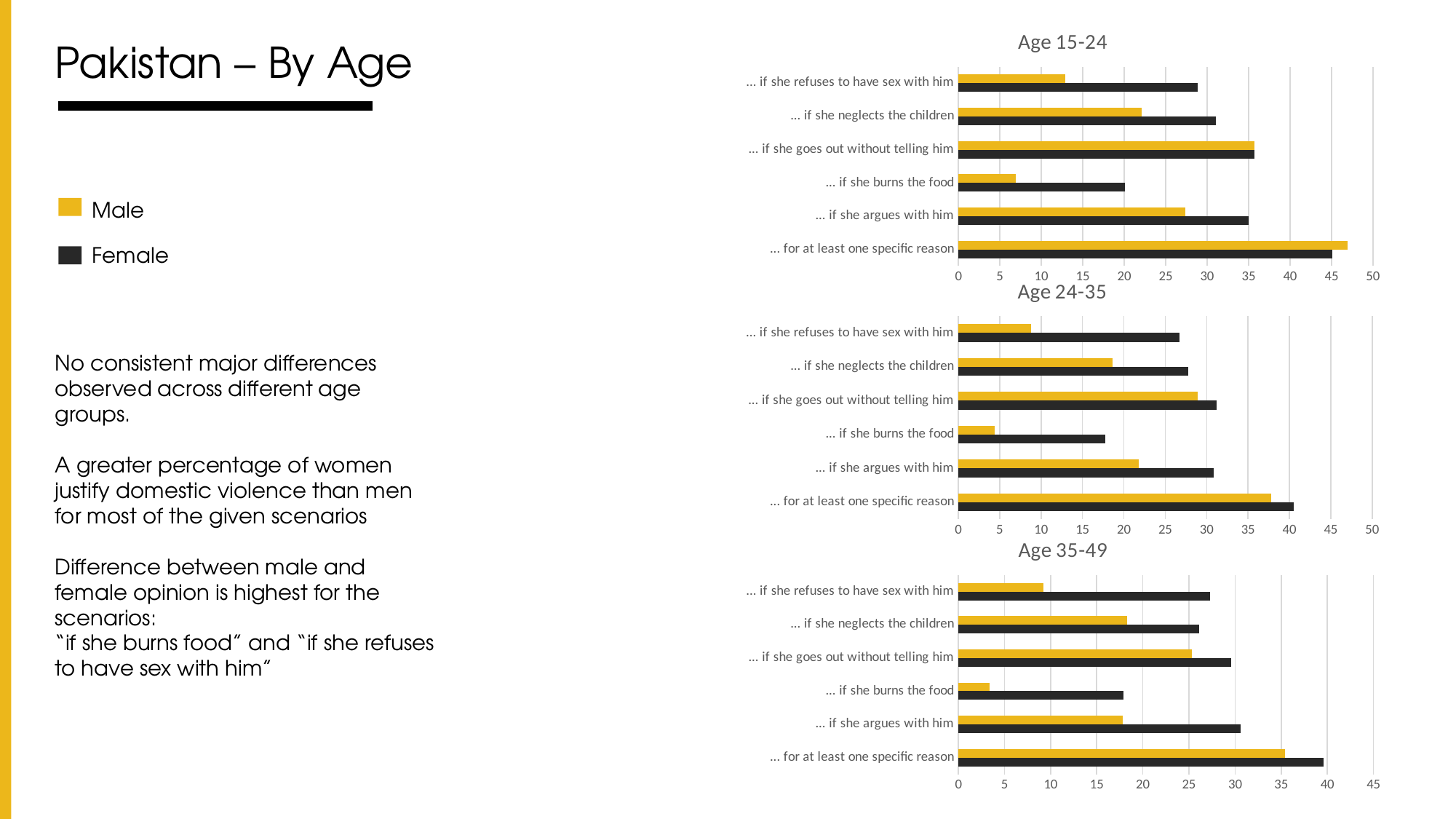

# Pakistan – By Age

### Chart: Age 15-24

| Category | % Female | %Male |
|---|---|---|
| ... for at least one specific reason | 45.1 | 46.9 |
| ... if she argues with him | 35.0 | 27.4 |
| ... if she burns the food | 20.1 | 6.9 |
| ... if she goes out without telling him | 35.7 | 35.7 |
| ... if she neglects the children | 31.1 | 22.1 |
| ... if she refuses to have sex with him | 28.9 | 12.9 |
Male

Female

### Chart: Age 24-35

| Category |  |  |
|---|---|---|
| ... for at least one specific reason | 40.5 | 37.8 |
| ... if she argues with him | 30.9 | 21.8 |
| ... if she burns the food | 17.8 | 4.4 |
| ... if she goes out without telling him | 31.2 | 28.9 |
| ... if she neglects the children | 27.8 | 18.6 |
| ... if she refuses to have sex with him | 26.7 | 8.8 |
No consistent major differences observed across different age groups.

A greater percentage of women justify domestic violence than men for most of the given scenarios

Difference between male and female opinion is highest for the scenarios:
“if she burns food” and “if she refuses to have sex with him”

### Chart: Age 35-49

| Category |  |  |
|---|---|---|
| ... for at least one specific reason | 39.6 | 35.4 |
| ... if she argues with him | 30.6 | 17.8 |
| ... if she burns the food | 17.9 | 3.4 |
| ... if she goes out without telling him | 29.6 | 25.3 |
| ... if she neglects the children | 26.1 | 18.3 |
| ... if she refuses to have sex with him | 27.3 | 9.2 |